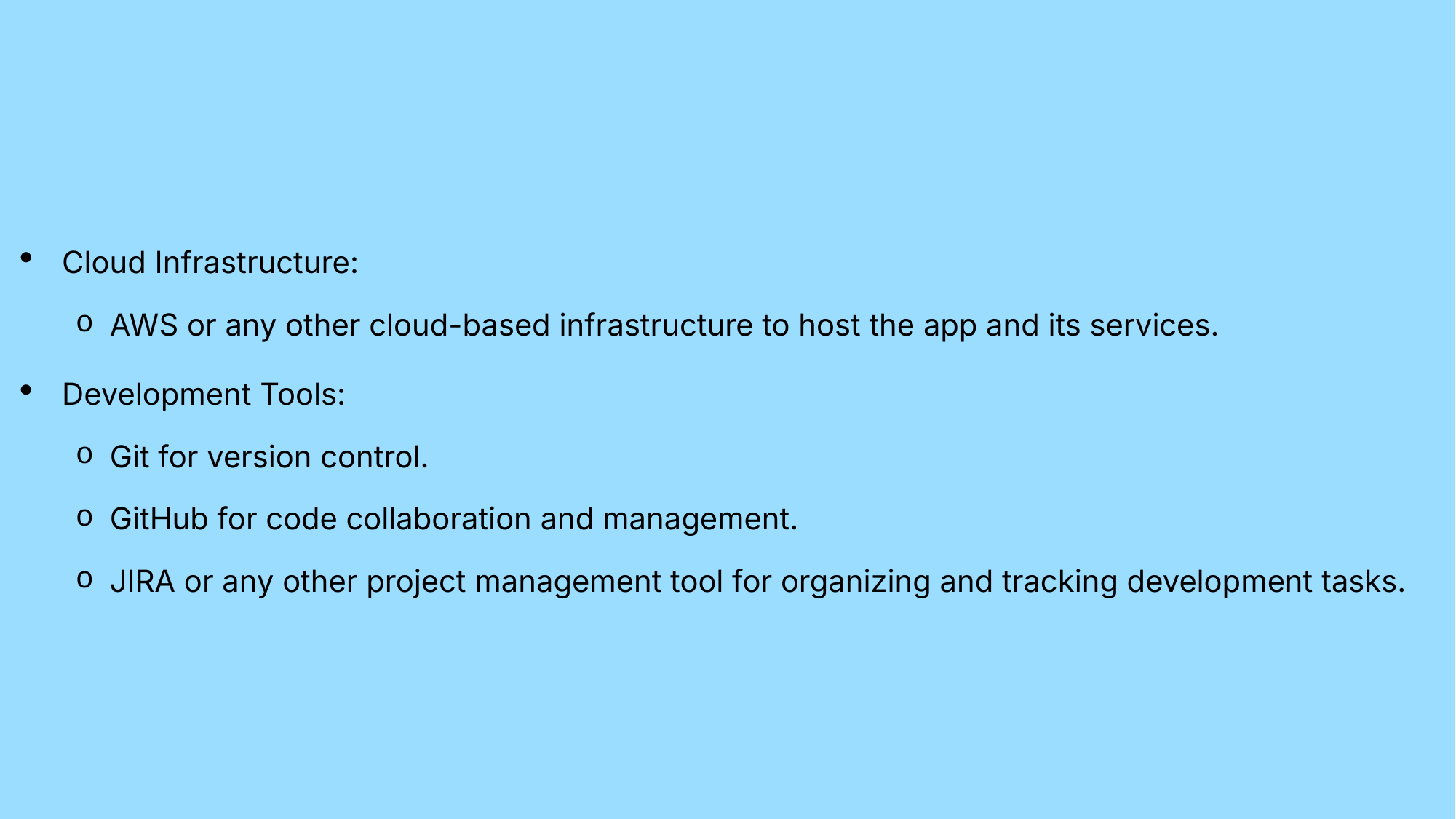

Cloud Infrastructure:
AWS or any other cloud-based infrastructure to host the app and its services.
Development Tools:
Git for version control.
GitHub for code collaboration and management.
JIRA or any other project management tool for organizing and tracking development tasks.